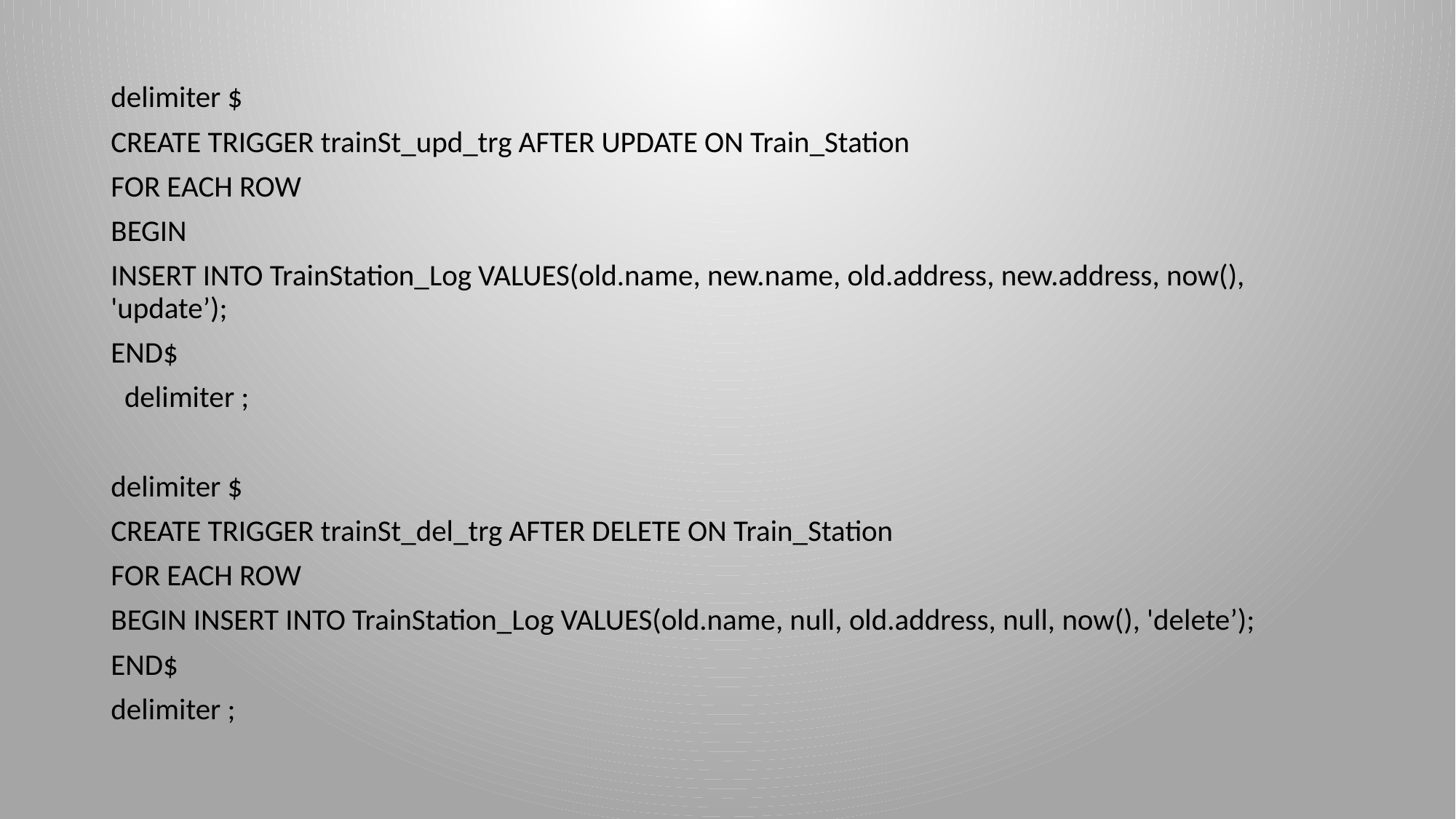

delimiter $
CREATE TRIGGER trainSt_upd_trg AFTER UPDATE ON Train_Station
FOR EACH ROW
BEGIN
INSERT INTO TrainStation_Log VALUES(old.name, new.name, old.address, new.address, now(), 'update’);
END$
  delimiter ;

delimiter $
CREATE TRIGGER trainSt_del_trg AFTER DELETE ON Train_Station
FOR EACH ROW
BEGIN INSERT INTO TrainStation_Log VALUES(old.name, null, old.address, null, now(), 'delete’);
END$
delimiter ;